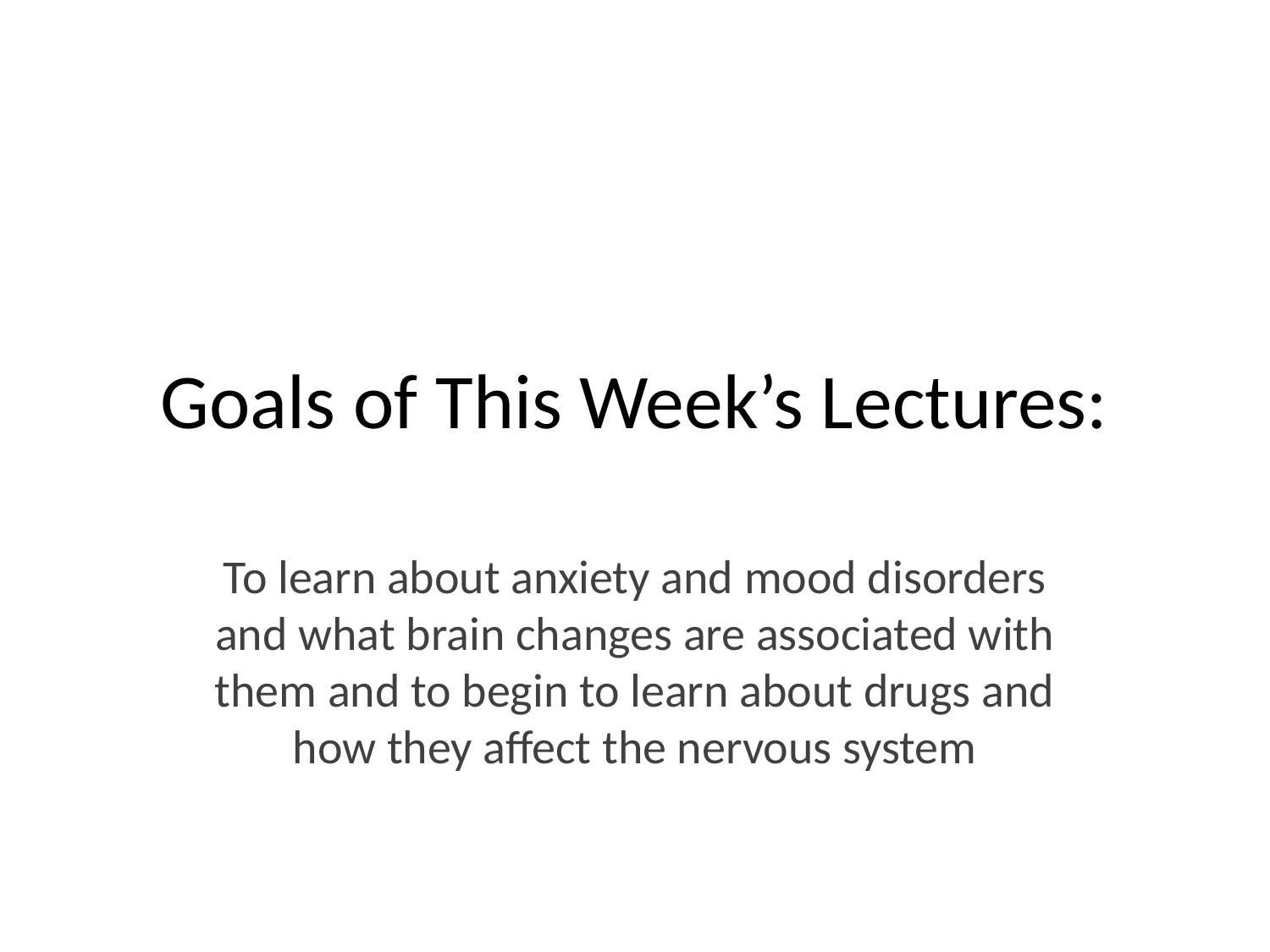

# Goals of This Week’s Lectures:
To learn about anxiety and mood disorders and what brain changes are associated with them and to begin to learn about drugs and how they affect the nervous system